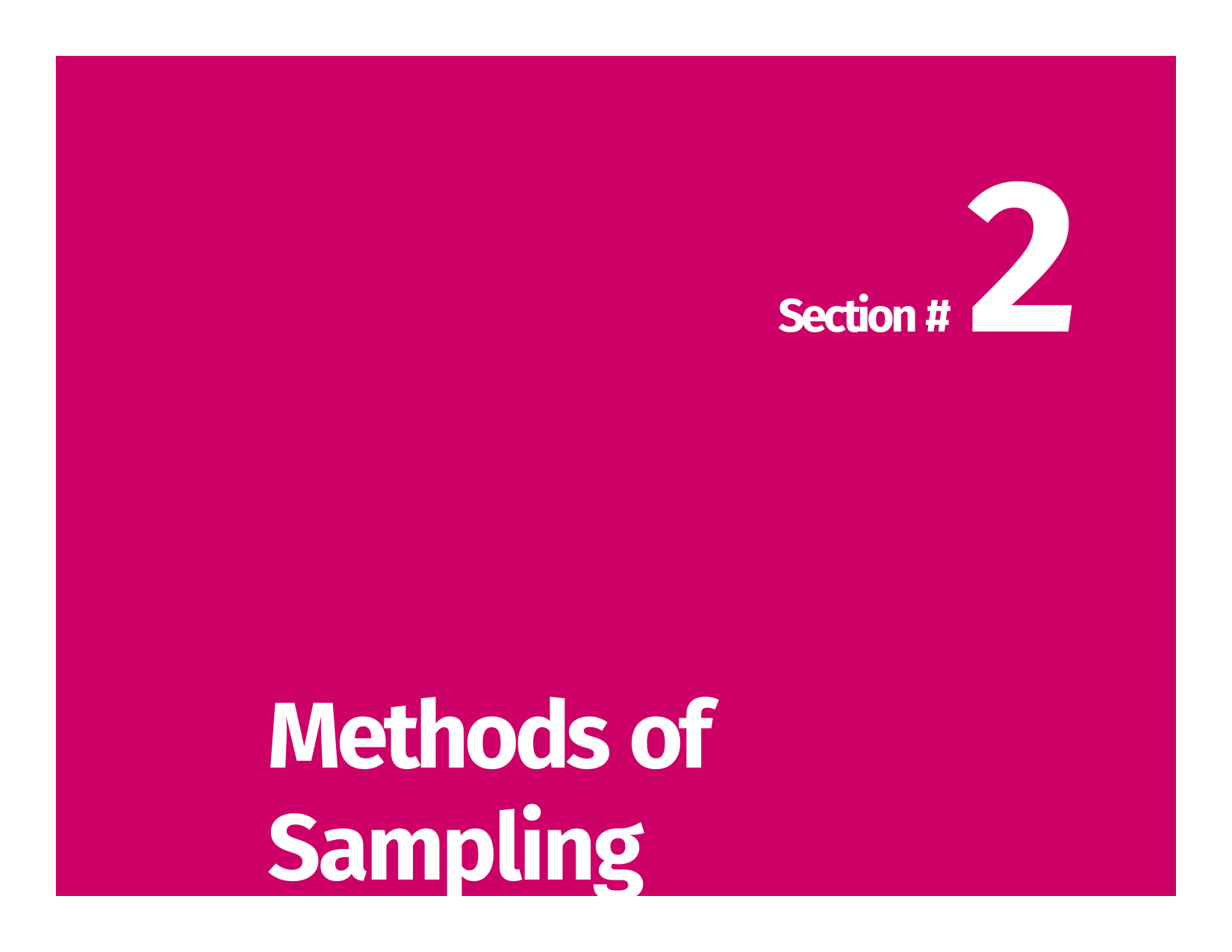

# Section # 2
Methods of Sampling